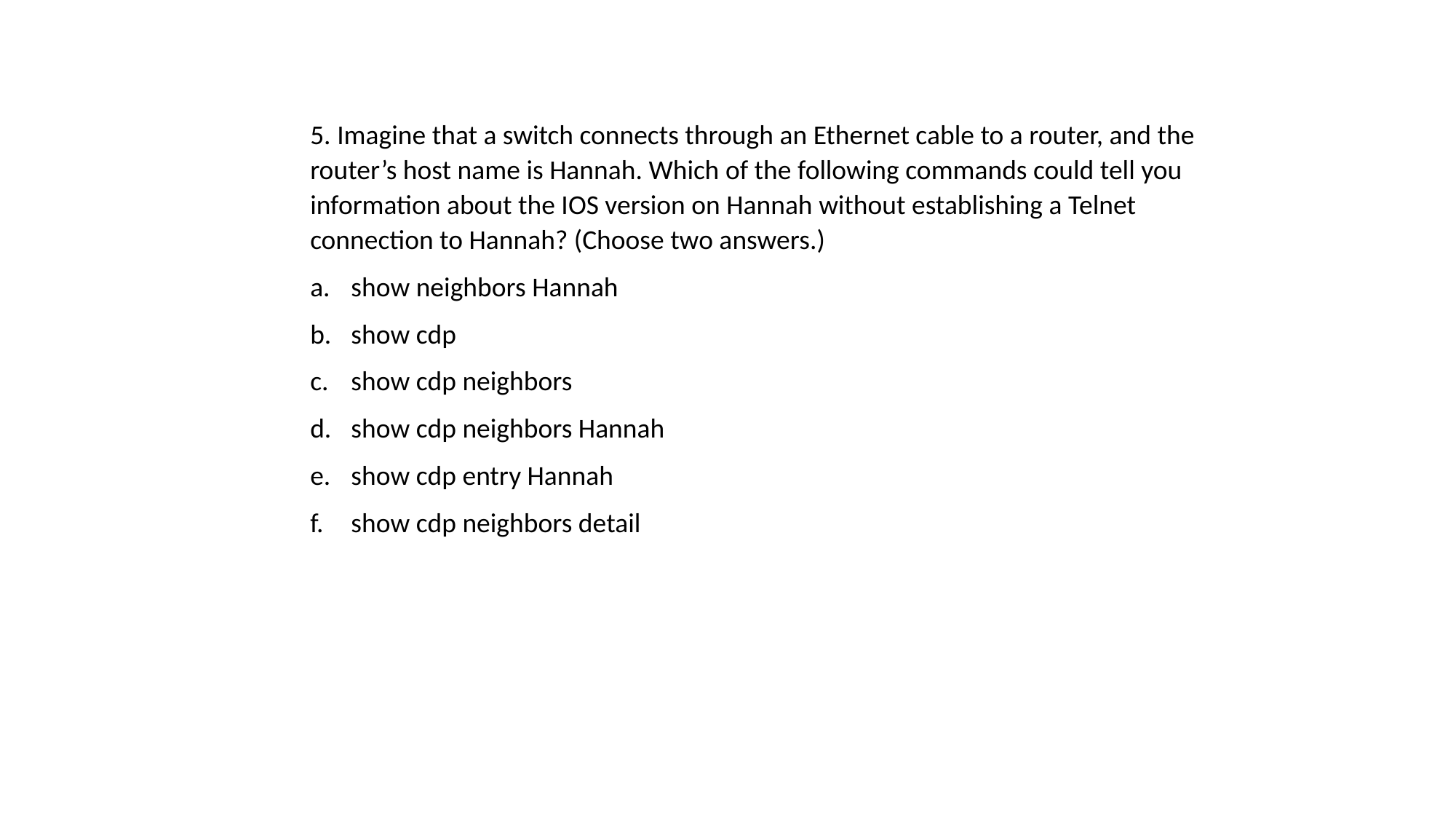

5. Imagine that a switch connects through an Ethernet cable to a router, and the router’s host name is Hannah. Which of the following commands could tell you information about the IOS version on Hannah without establishing a Telnet connection to Hannah? (Choose two answers.)
show neighbors Hannah
show cdp
show cdp neighbors
show cdp neighbors Hannah
show cdp entry Hannah
show cdp neighbors detail